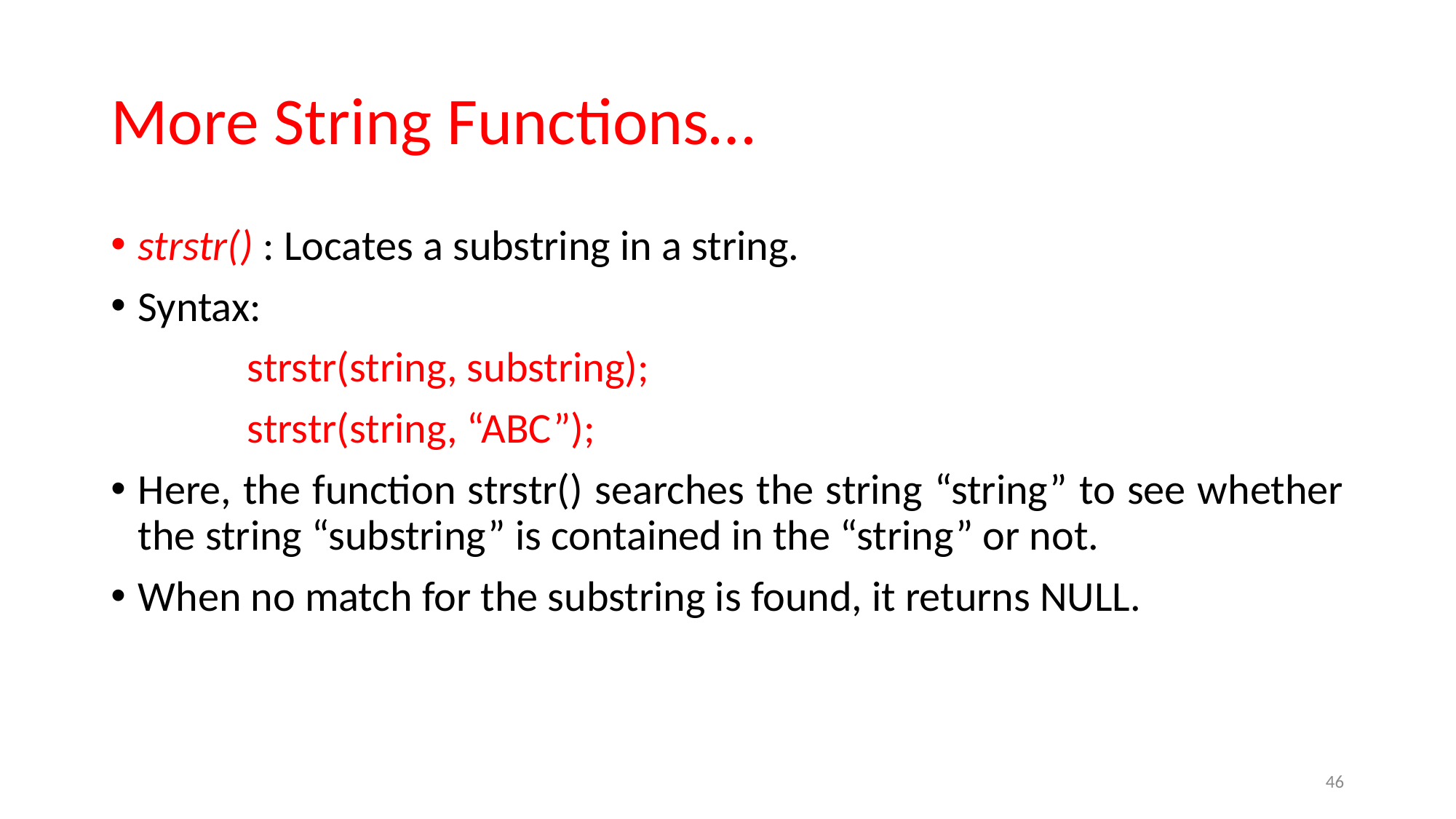

# More String Functions…
strstr() : Locates a substring in a string.
Syntax:
		strstr(string, substring);
		strstr(string, “ABC”);
Here, the function strstr() searches the string “string” to see whether the string “substring” is contained in the “string” or not.
When no match for the substring is found, it returns NULL.
46